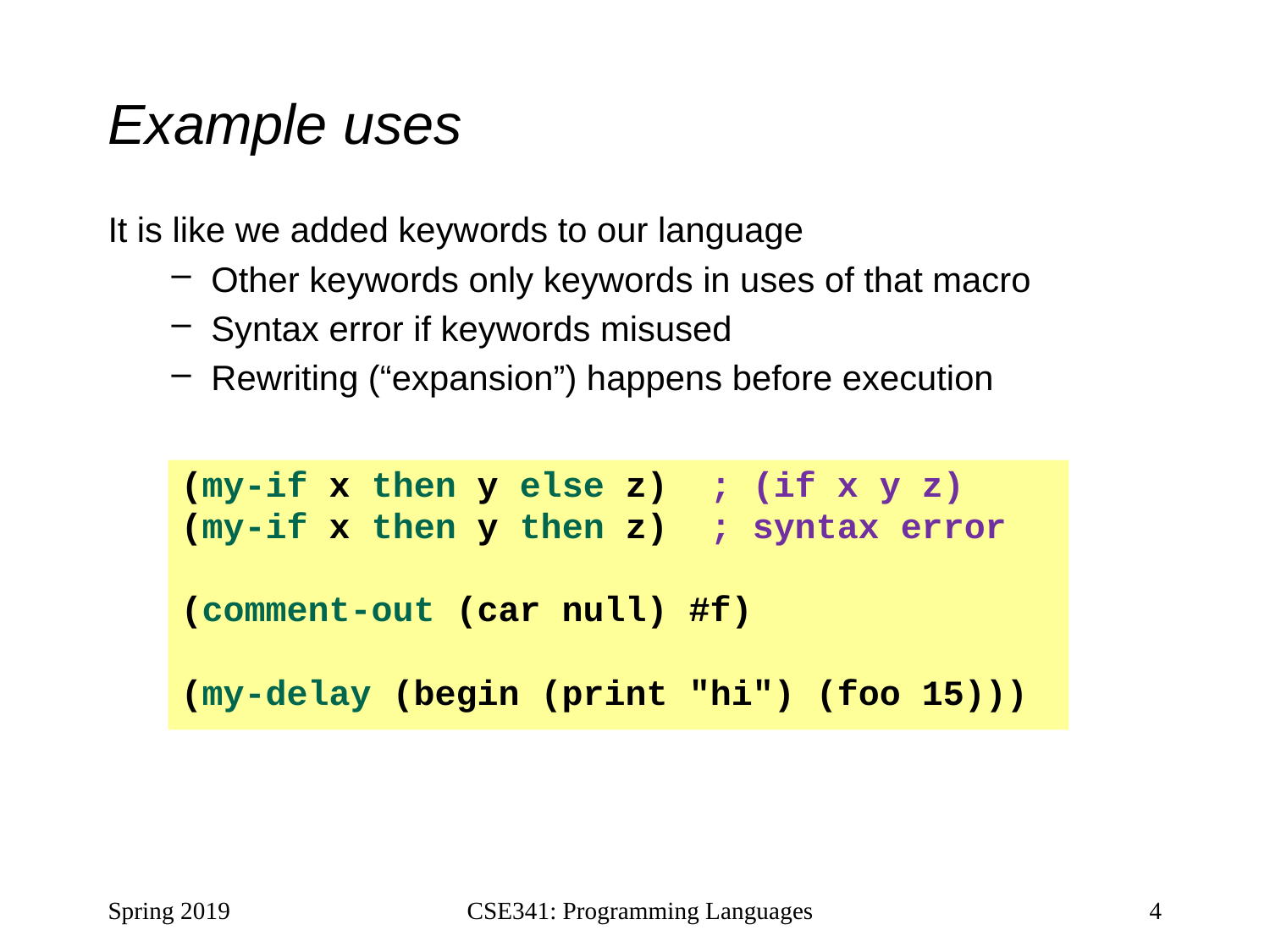

# Example uses
It is like we added keywords to our language
Other keywords only keywords in uses of that macro
Syntax error if keywords misused
Rewriting (“expansion”) happens before execution
(my-if x then y else z)  ; (if x y z)
(my-if x then y then z)  ; syntax error

(comment-out (car null) #f)

(my-delay (begin (print "hi") (foo 15)))

Spring 2019
CSE341: Programming Languages
4